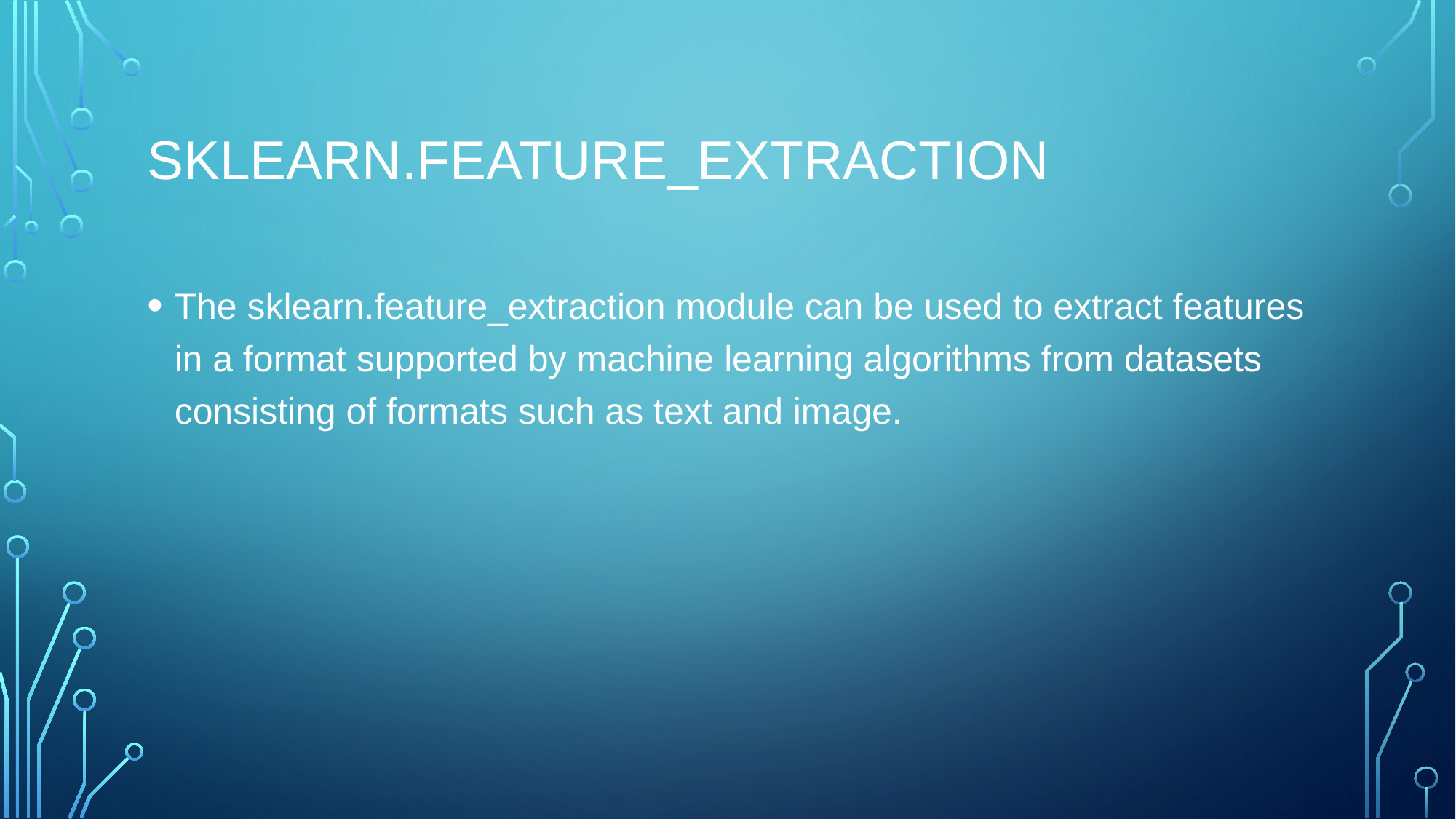

# sklearn.feature_extraction
The sklearn.feature_extraction module can be used to extract features in a format supported by machine learning algorithms from datasets consisting of formats such as text and image.